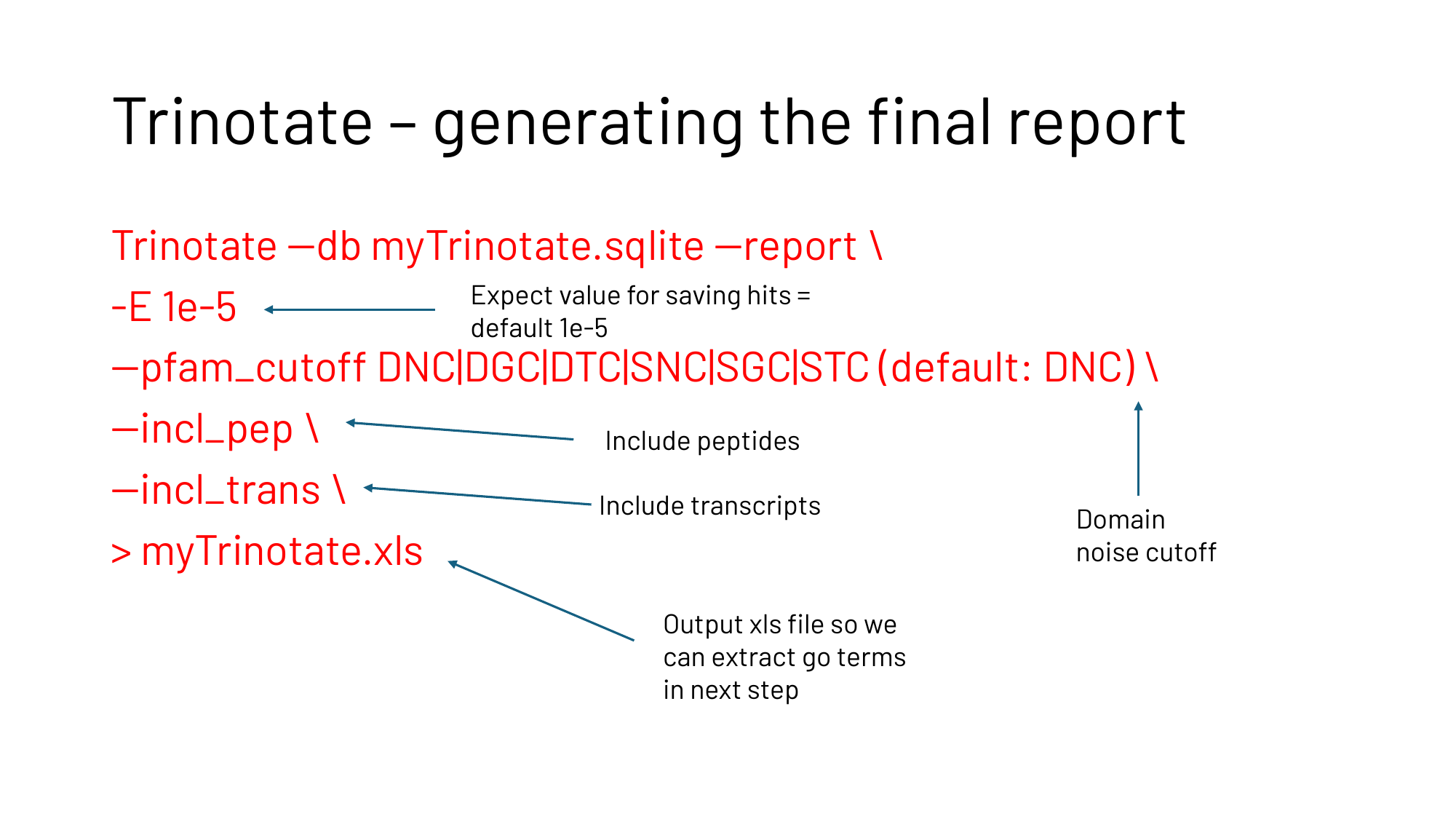

# Trinotate – generating the final report
Trinotate --db myTrinotate.sqlite --report \
-E 1e-5
--pfam_cutoff DNC|DGC|DTC|SNC|SGC|STC (default: DNC) \
--incl_pep \
--incl_trans \
> myTrinotate.xls
Expect value for saving hits = default 1e-5
Include peptides
Include transcripts
Domain noise cutoff
Output xls file so we can extract go terms in next step